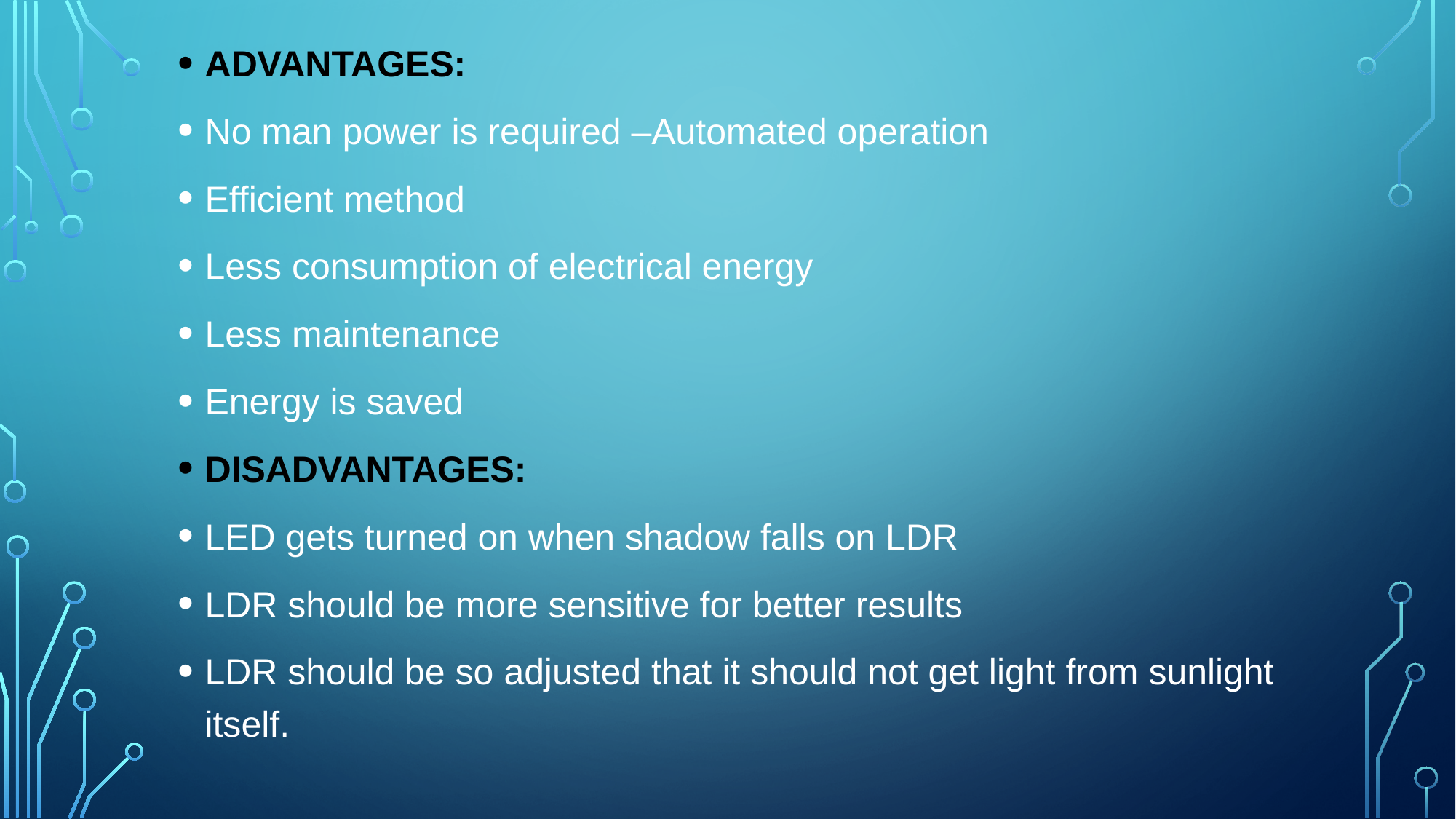

ADVANTAGES:
No man power is required –Automated operation
Efficient method
Less consumption of electrical energy
Less maintenance
Energy is saved
DISADVANTAGES:
LED gets turned on when shadow falls on LDR
LDR should be more sensitive for better results
LDR should be so adjusted that it should not get light from sunlight itself.